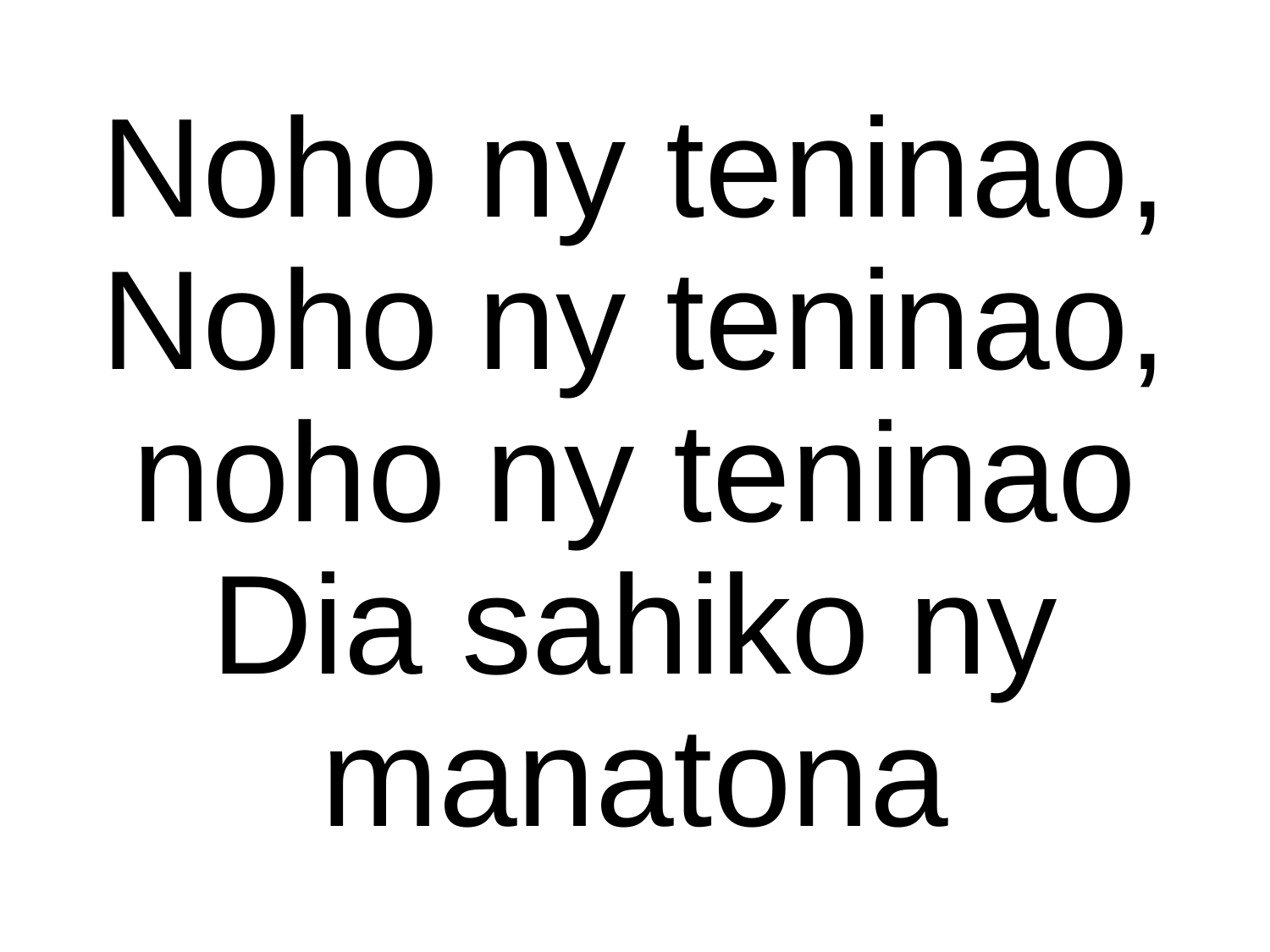

Noho ny teninao,
Noho ny teninao, noho ny teninao
Dia sahiko ny manatona